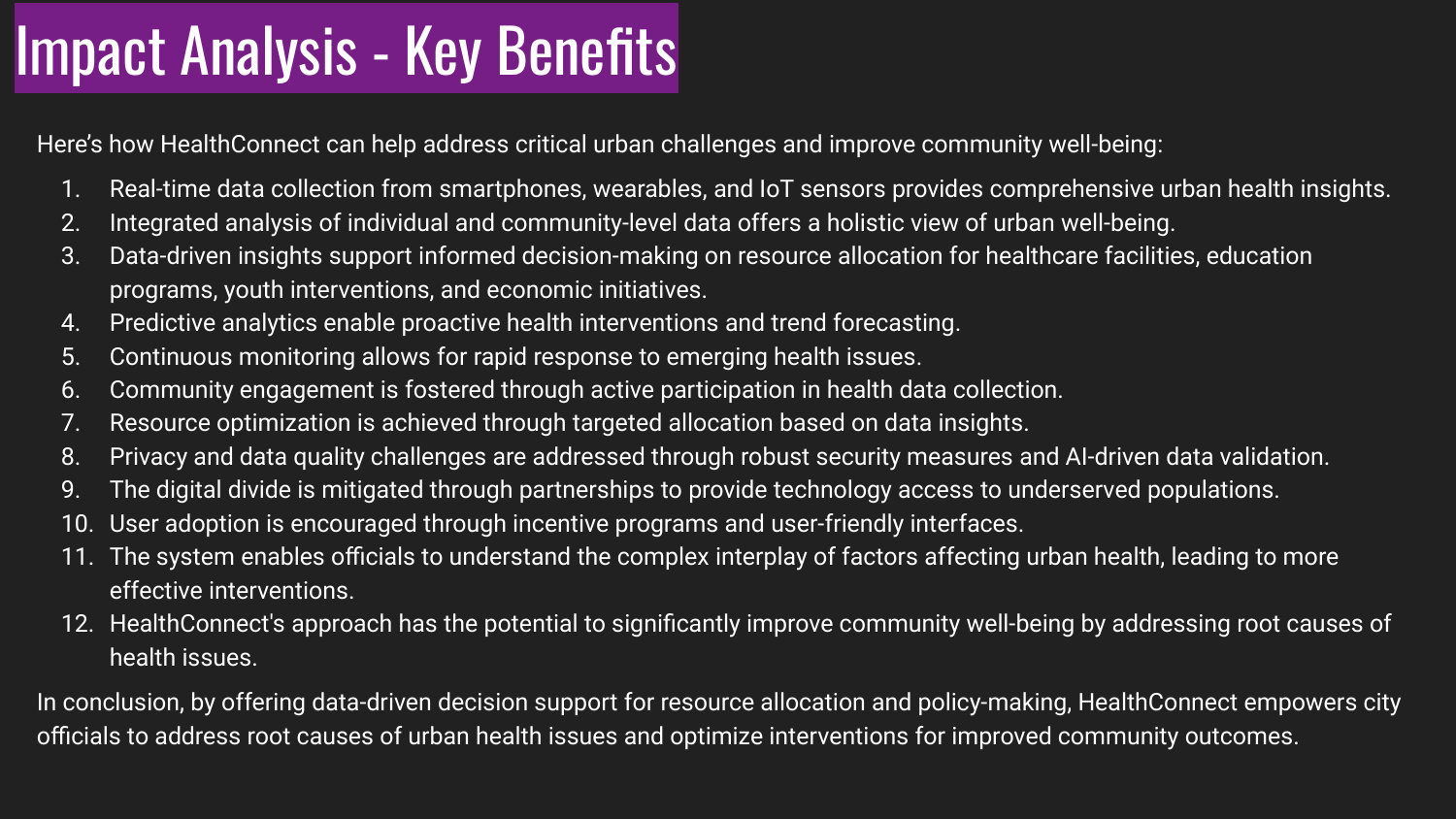

Impact Analysis - Key Benefits

Here’s how HealthConnect can help address critical urban challenges and improve community well-being:
Real-time data collection from smartphones, wearables, and IoT sensors provides comprehensive urban health insights.
Integrated analysis of individual and community-level data offers a holistic view of urban well-being.
Data-driven insights support informed decision-making on resource allocation for healthcare facilities, education programs, youth interventions, and economic initiatives.
Predictive analytics enable proactive health interventions and trend forecasting.
Continuous monitoring allows for rapid response to emerging health issues.
Community engagement is fostered through active participation in health data collection.
Resource optimization is achieved through targeted allocation based on data insights.
Privacy and data quality challenges are addressed through robust security measures and AI-driven data validation.
The digital divide is mitigated through partnerships to provide technology access to underserved populations.
User adoption is encouraged through incentive programs and user-friendly interfaces.
The system enables officials to understand the complex interplay of factors affecting urban health, leading to more effective interventions.
HealthConnect's approach has the potential to significantly improve community well-being by addressing root causes of health issues.
In conclusion, by offering data-driven decision support for resource allocation and policy-making, HealthConnect empowers city officials to address root causes of urban health issues and optimize interventions for improved community outcomes.